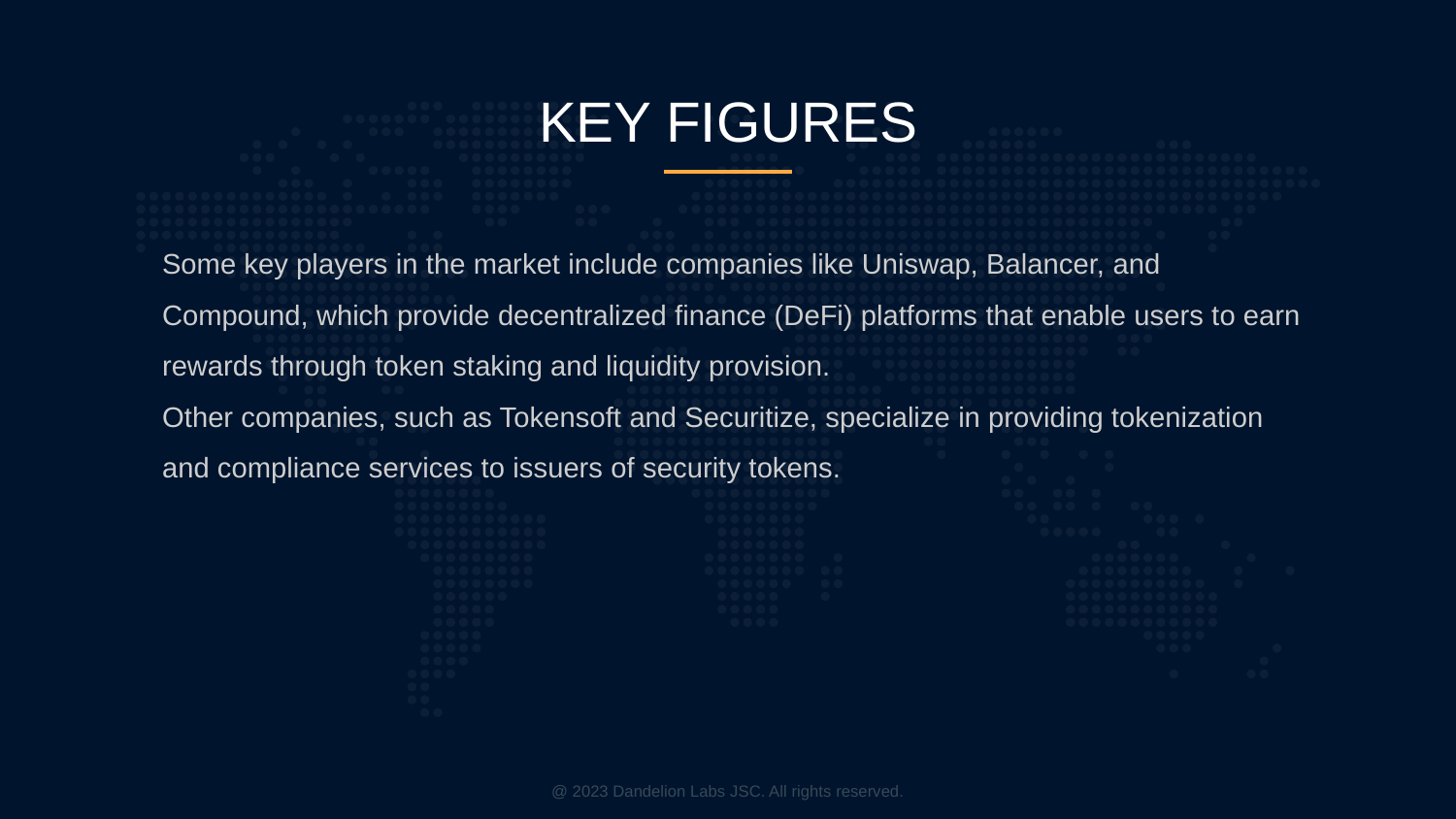

# KEY FIGURES
Some key players in the market include companies like Uniswap, Balancer, and Compound, which provide decentralized finance (DeFi) platforms that enable users to earn rewards through token staking and liquidity provision.
Other companies, such as Tokensoft and Securitize, specialize in providing tokenization and compliance services to issuers of security tokens.